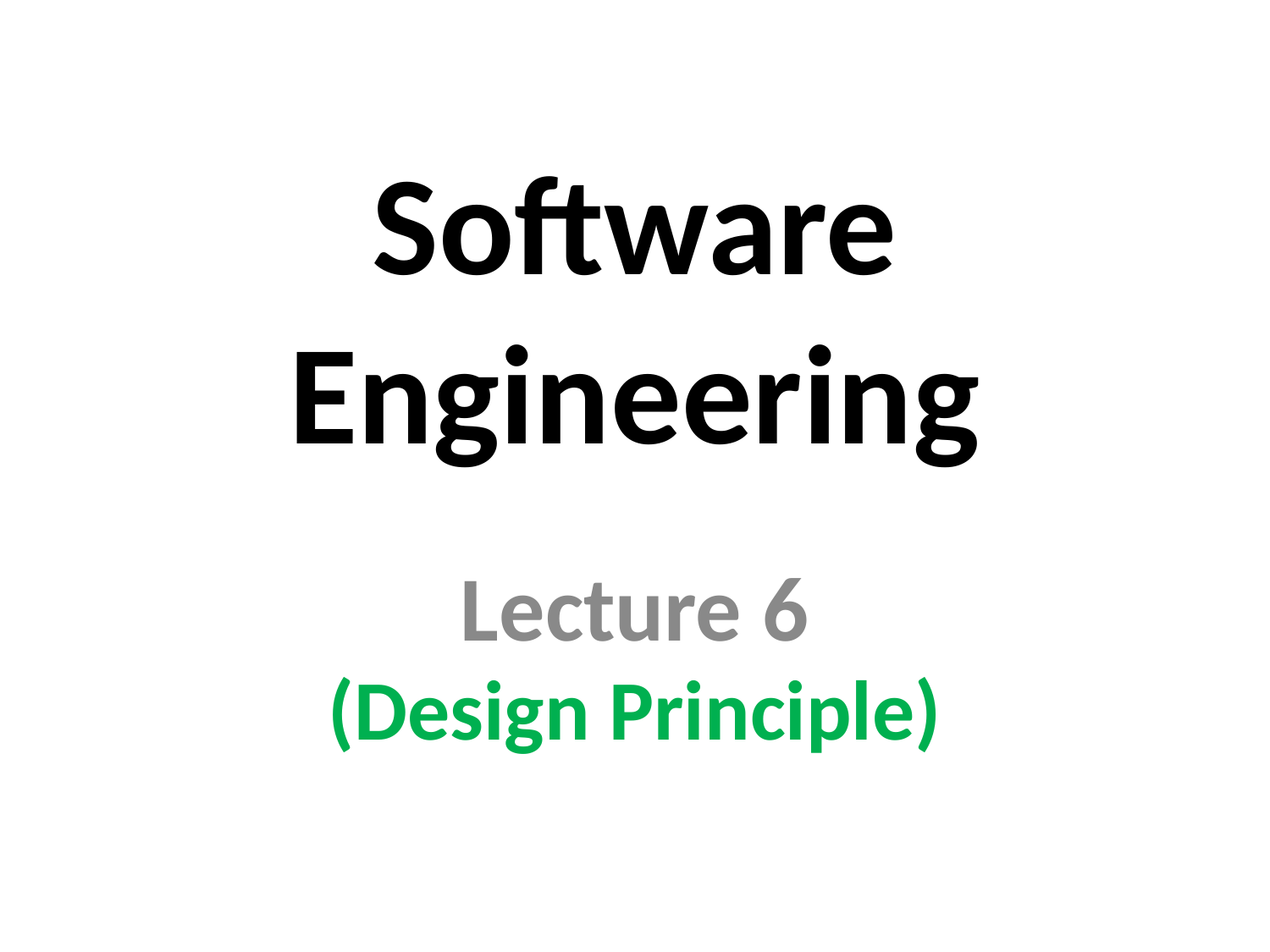

# Software Engineering

Lecture 6
(Design Principle)